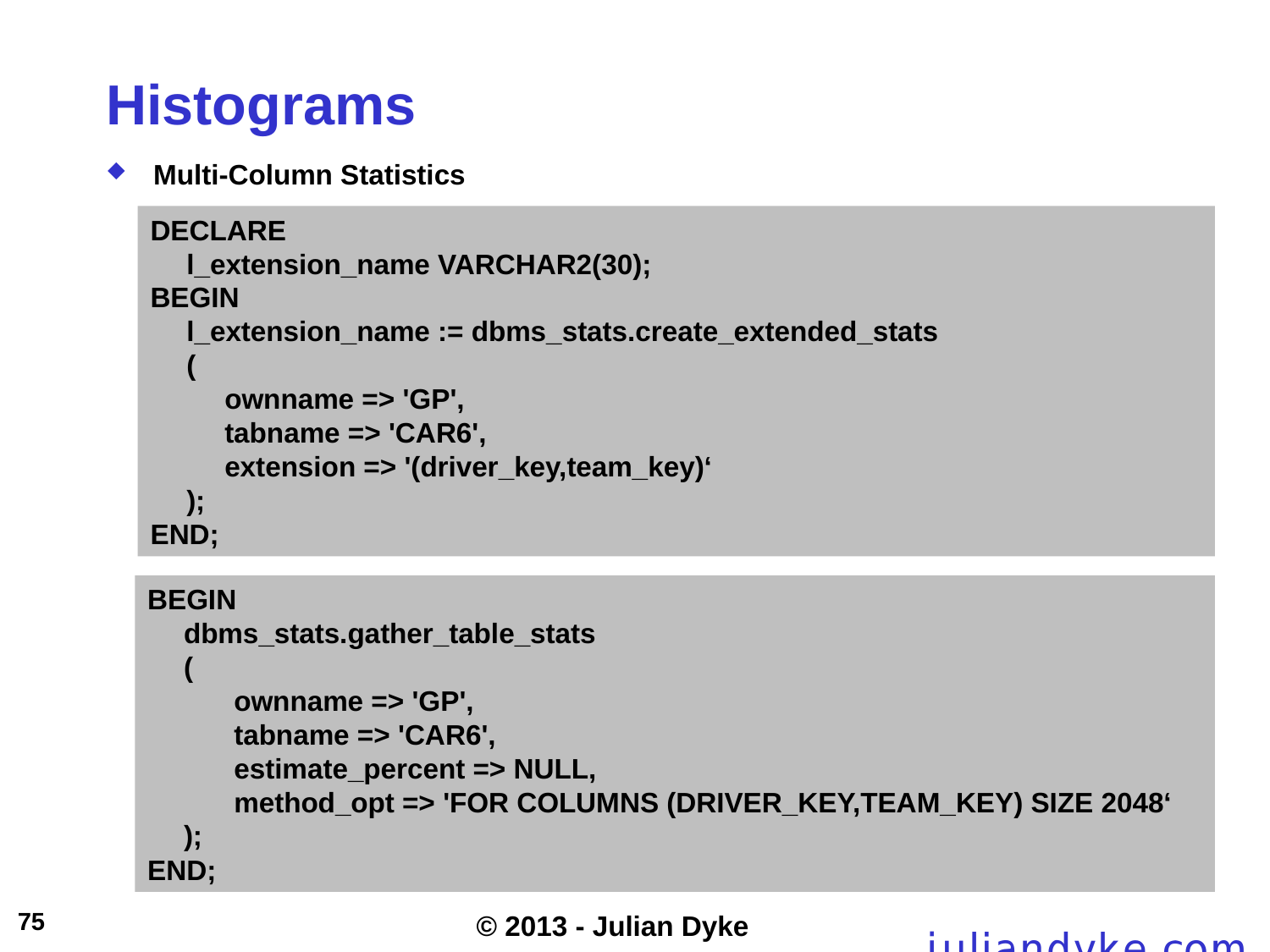

# Histograms
Multi-Column Statistics

DECLARE
	l_extension_name VARCHAR2(30);
BEGIN
	l_extension_name := dbms_stats.create_extended_stats
	(
		ownname => 'GP',
		tabname => 'CAR6',
		extension => '(driver_key,team_key)‘
	);
END;
BEGIN
	dbms_stats.gather_table_stats
	(
		ownname => 'GP',
		tabname => 'CAR6',
		estimate_percent => NULL,
		method_opt => 'FOR COLUMNS (DRIVER_KEY,TEAM_KEY) SIZE 2048‘
	);
END;